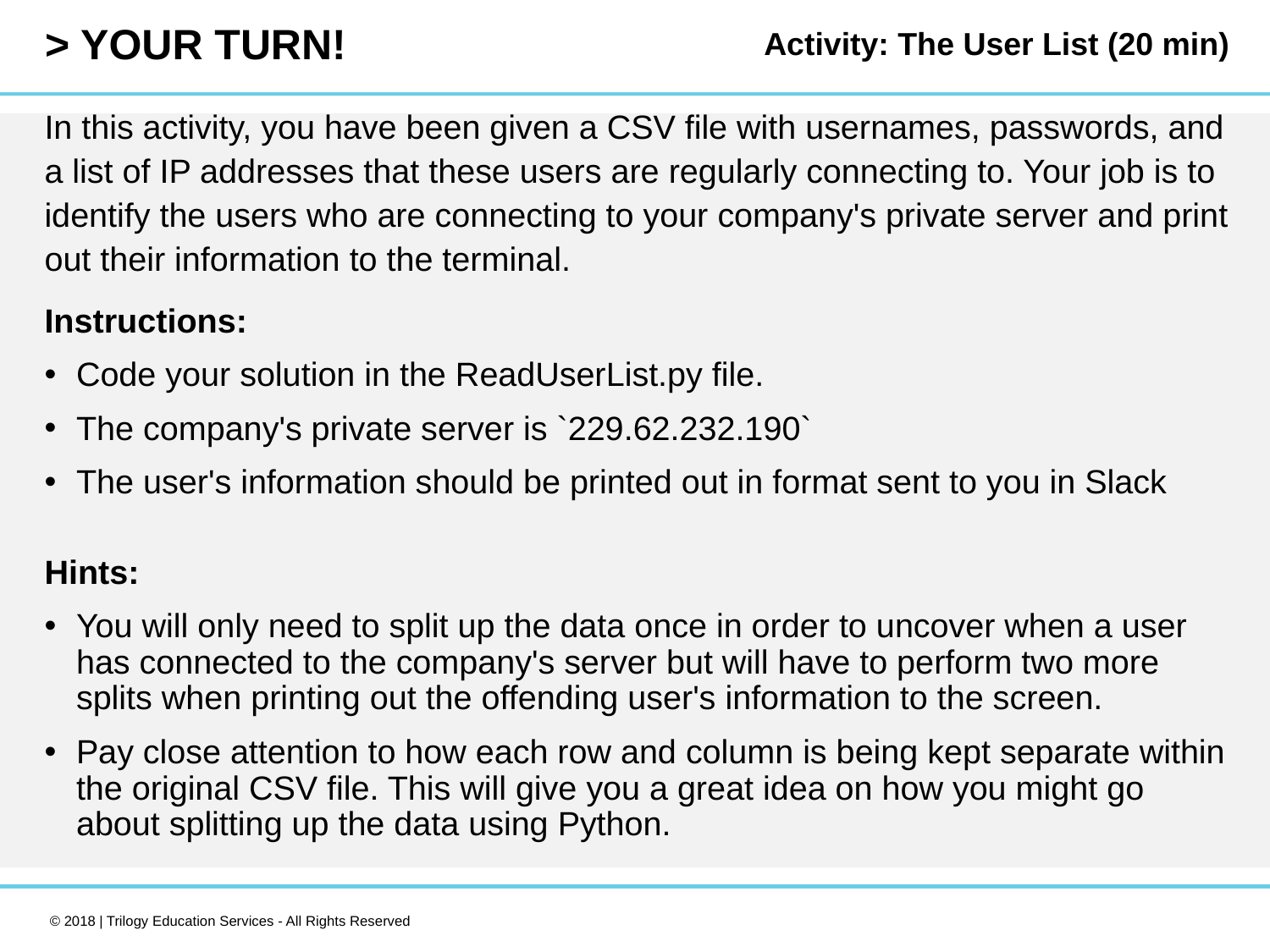

Activity: The User List (20 min)
In this activity, you have been given a CSV file with usernames, passwords, and a list of IP addresses that these users are regularly connecting to. Your job is to identify the users who are connecting to your company's private server and print out their information to the terminal.
Instructions:
Code your solution in the ReadUserList.py file.
The company's private server is `229.62.232.190`
The user's information should be printed out in format sent to you in Slack
Hints:
You will only need to split up the data once in order to uncover when a user has connected to the company's server but will have to perform two more splits when printing out the offending user's information to the screen.
Pay close attention to how each row and column is being kept separate within the original CSV file. This will give you a great idea on how you might go about splitting up the data using Python.